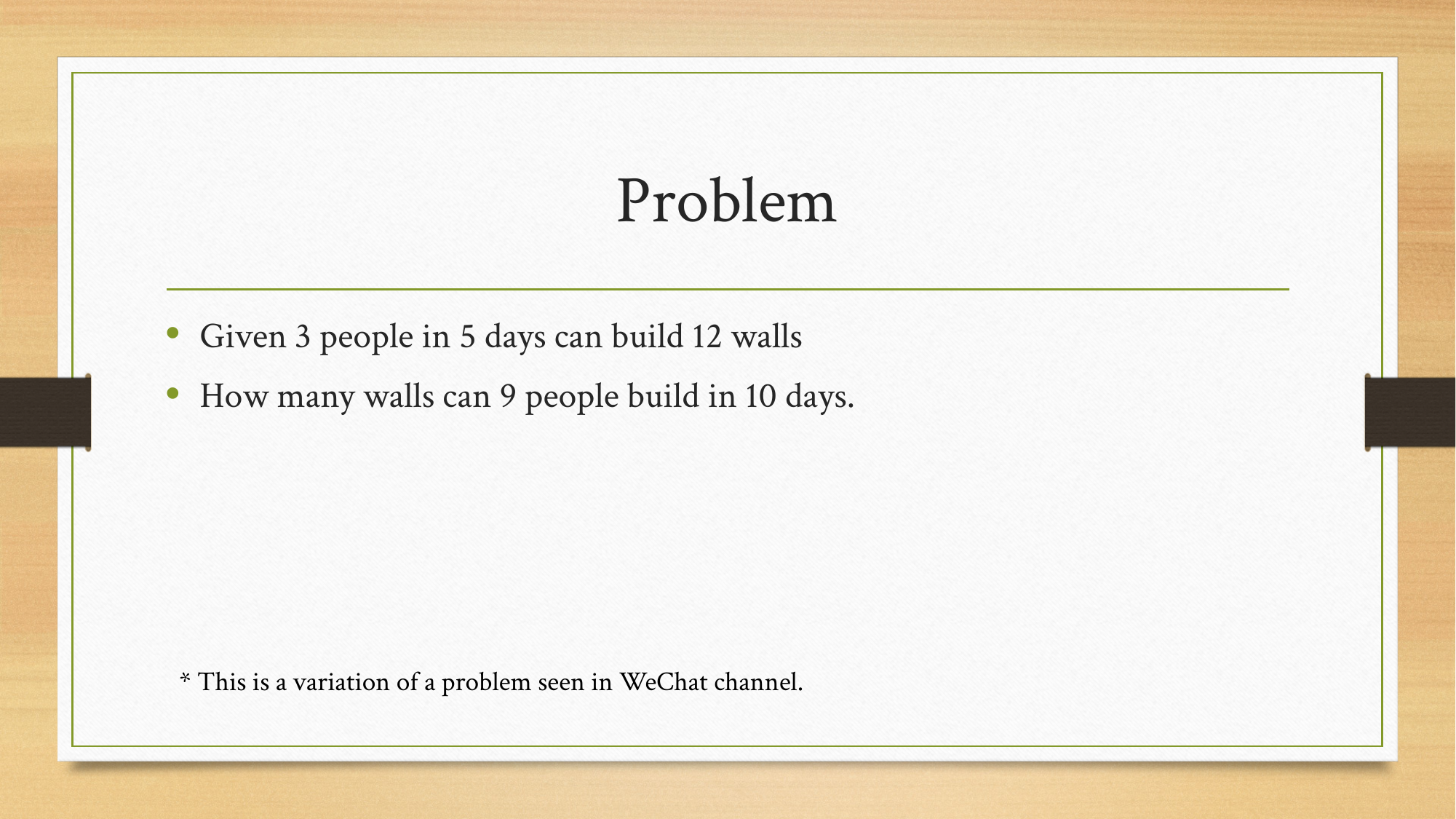

# Problem
Given 3 people in 5 days can build 12 walls
How many walls can 9 people build in 10 days.

* This is a variation of a problem seen in WeChat channel.